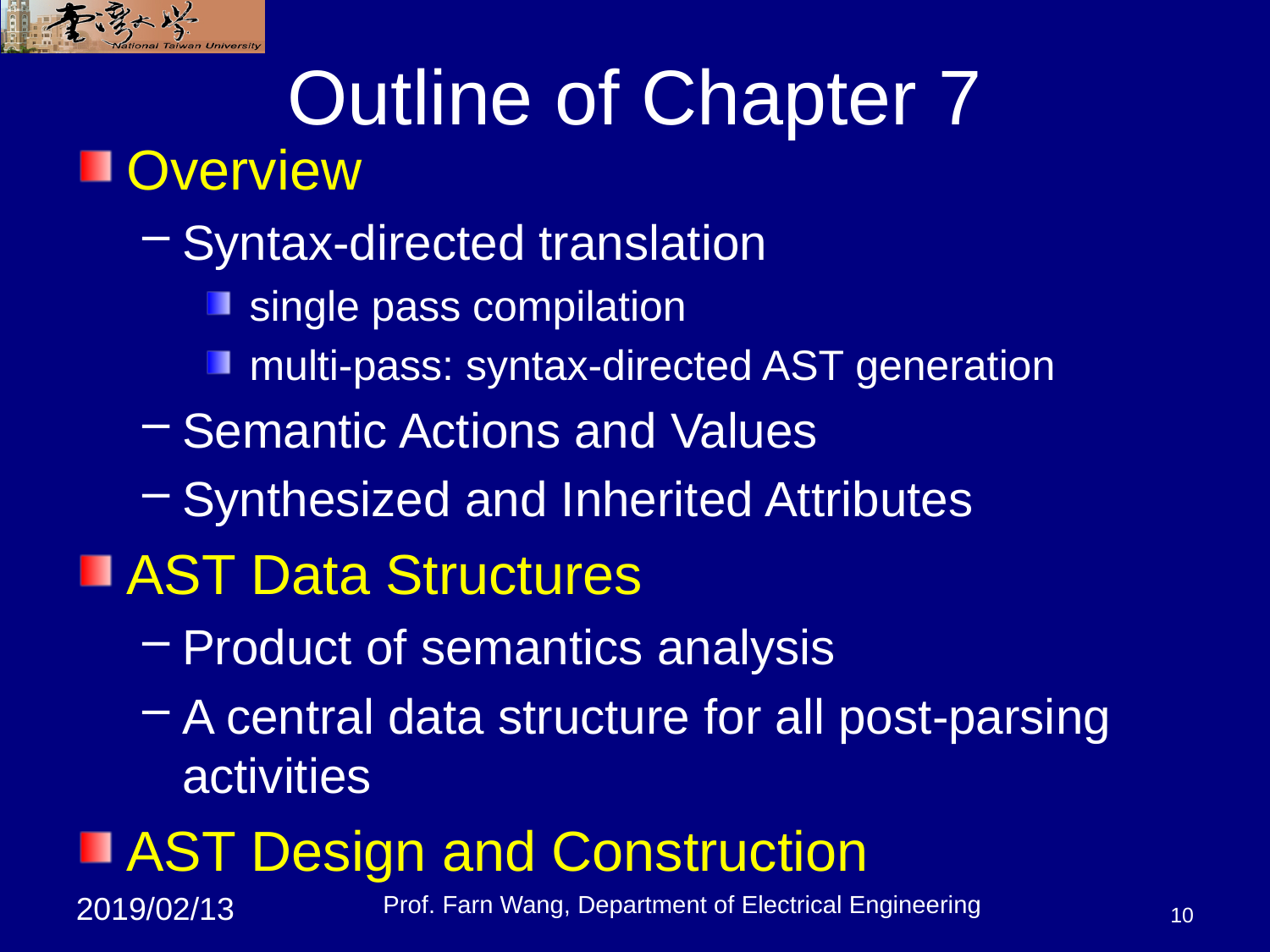

# Outline of Chapter 7
Overview
Syntax-directed translation
 single pass compilation
 multi-pass: syntax-directed AST generation
Semantic Actions and Values
Synthesized and Inherited Attributes
AST Data Structures
Product of semantics analysis
A central data structure for all post-parsing activities
AST Design and Construction
Prof. Farn Wang, Department of Electrical Engineering
10